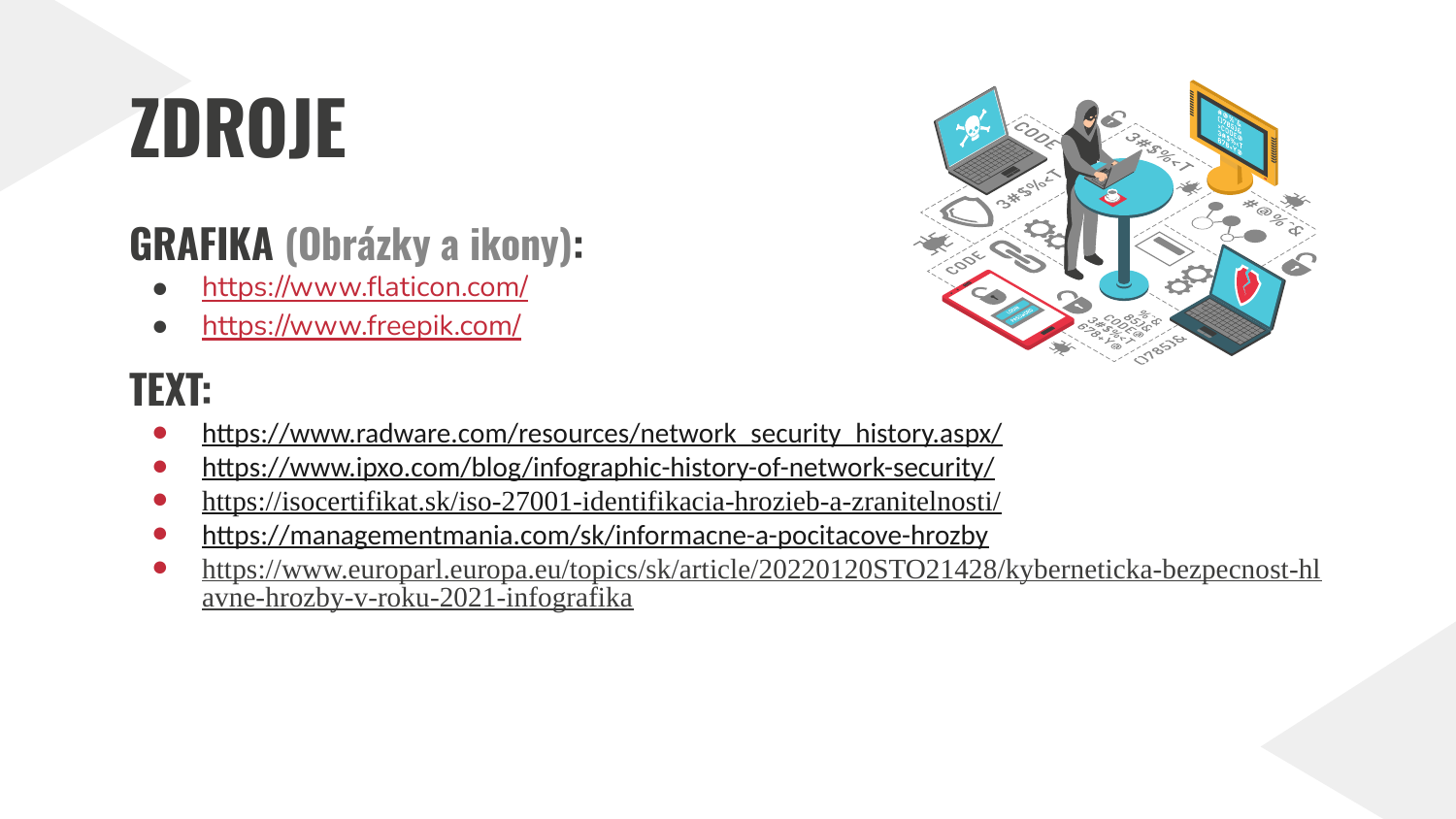

# ZDROJE

GRAFIKA (Obrázky a ikony):
https://www.flaticon.com/
https://www.freepik.com/
TEXT:
https://www.radware.com/resources/network_security_history.aspx/
https://www.ipxo.com/blog/infographic-history-of-network-security/
https://isocertifikat.sk/iso-27001-identifikacia-hrozieb-a-zranitelnosti/
https://managementmania.com/sk/informacne-a-pocitacove-hrozby
https://www.europarl.europa.eu/topics/sk/article/20220120STO21428/kyberneticka-bezpecnost-hlavne-hrozby-v-roku-2021-infografika